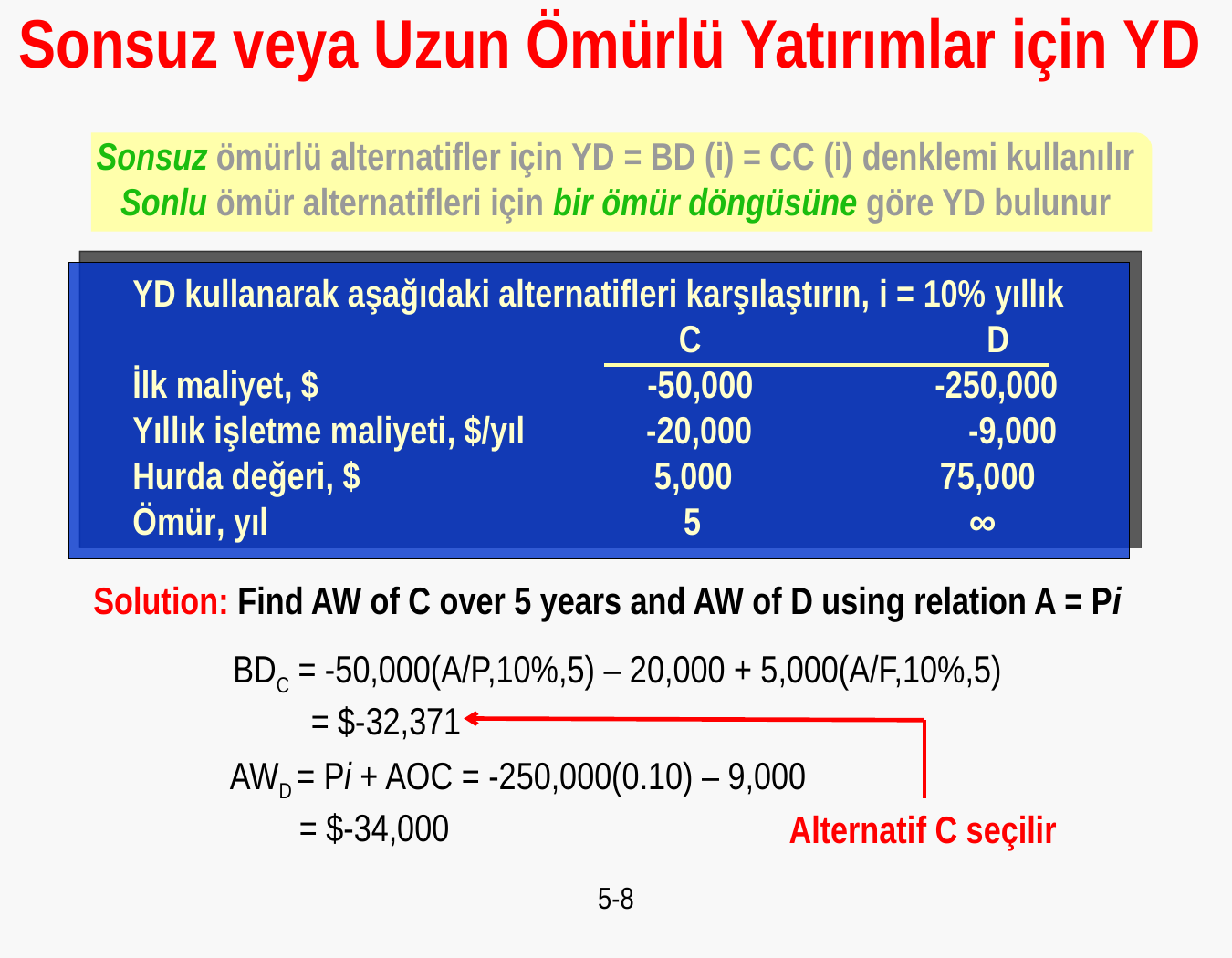

Sonsuz veya Uzun Ömürlü Yatırımlar için YD
Sonsuz ömürlü alternatifler için YD = BD (i) = CC (i) denklemi kullanılır
 Sonlu ömür alternatifleri için bir ömür döngüsüne göre YD bulunur

YD kullanarak aşağıdaki alternatifleri karşılaştırın, i = 10% yıllık
                                                               C                                 D
İlk maliyet, $                                      -50,000                     -250,000
Yıllık işletme maliyeti, $/yıl              -20,000                         -9,000
Hurda değeri, $                                  5,000                        75,000
Ömür, yıl                                                5                               ∞
Solution: Find AW of C over 5 years and AW of D using relation A = Pi
BDC = -50,000(A/P,10%,5) – 20,000 + 5,000(A/F,10%,5)
         = $-32,371
AWD = Pi + AOC = -250,000(0.10) – 9,000
        = $-34,000
Alternatif C seçilir
5-8